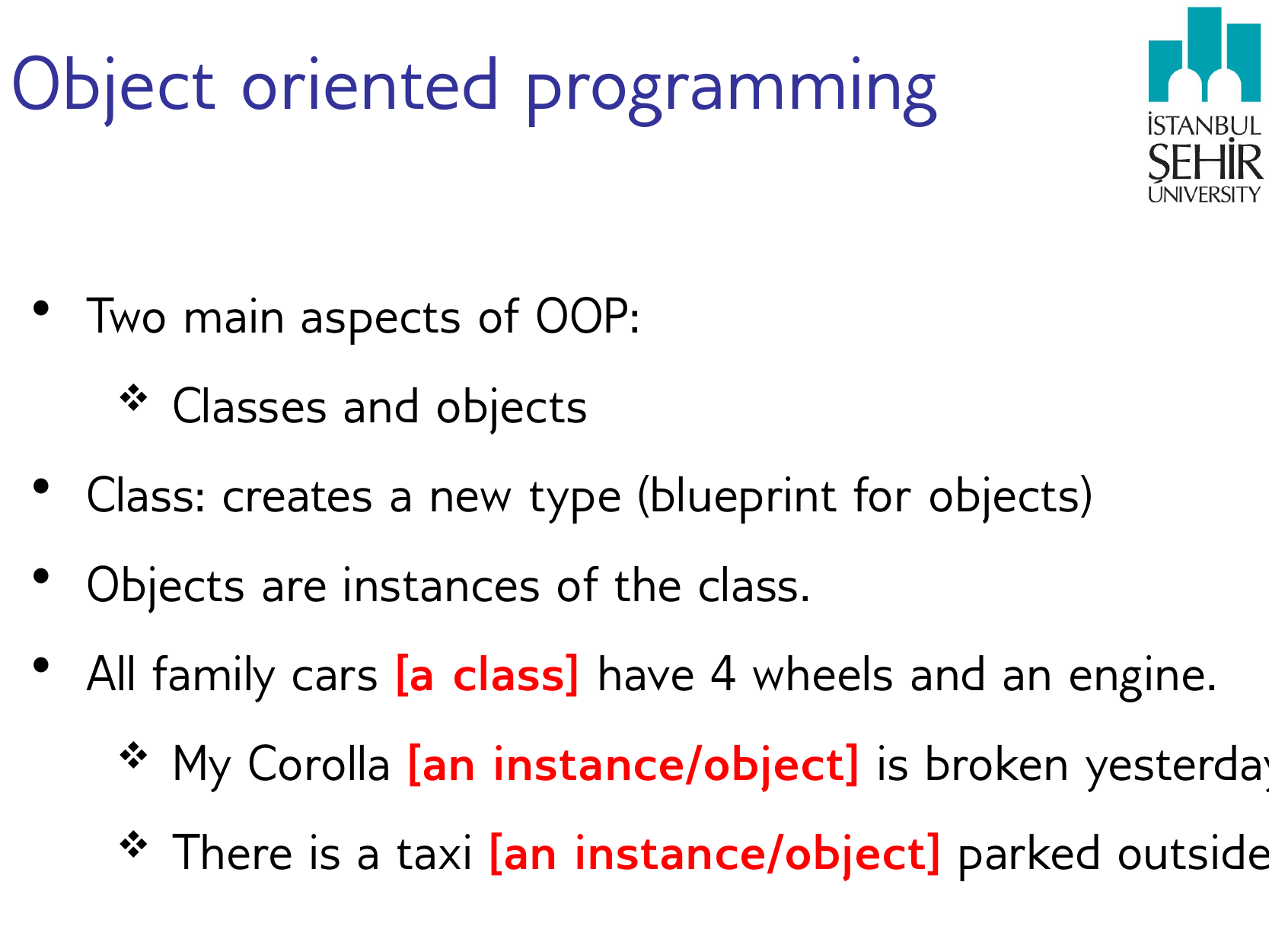

# Object oriented programming
Two main aspects of OOP:
Classes and objects
Class: creates a new type (blueprint for objects)
Objects are instances of the class.
All family cars [a class] have 4 wheels and an engine.
My Corolla [an instance/object] is broken yesterday.
There is a taxi [an instance/object] parked outside.